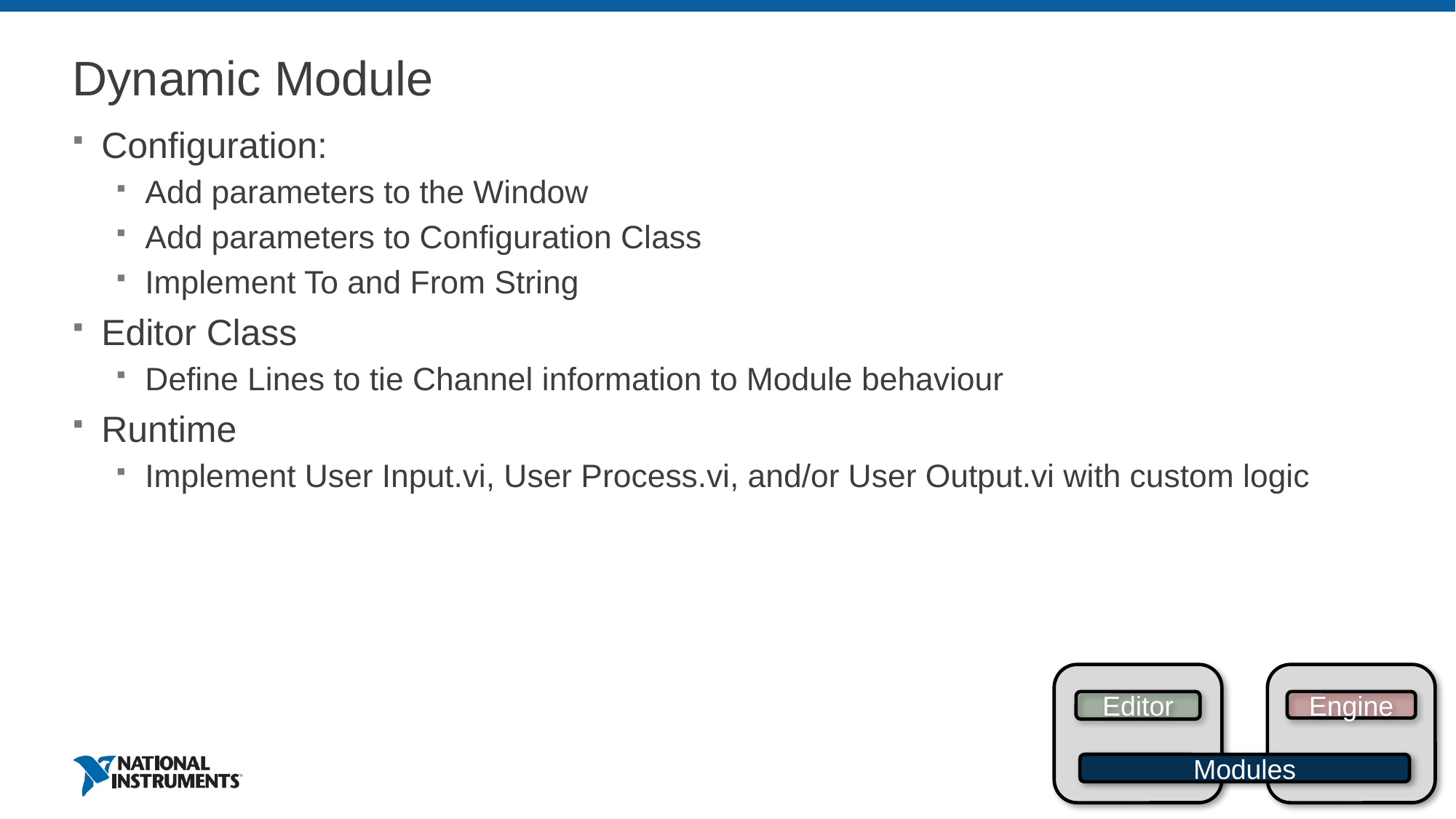

# Dynamic Module
Configuration:
Add parameters to the Window
Add parameters to Configuration Class
Implement To and From String
Editor Class
Define Lines to tie Channel information to Module behaviour
Runtime
Implement User Input.vi, User Process.vi, and/or User Output.vi with custom logic

Editor
Engine
Modules